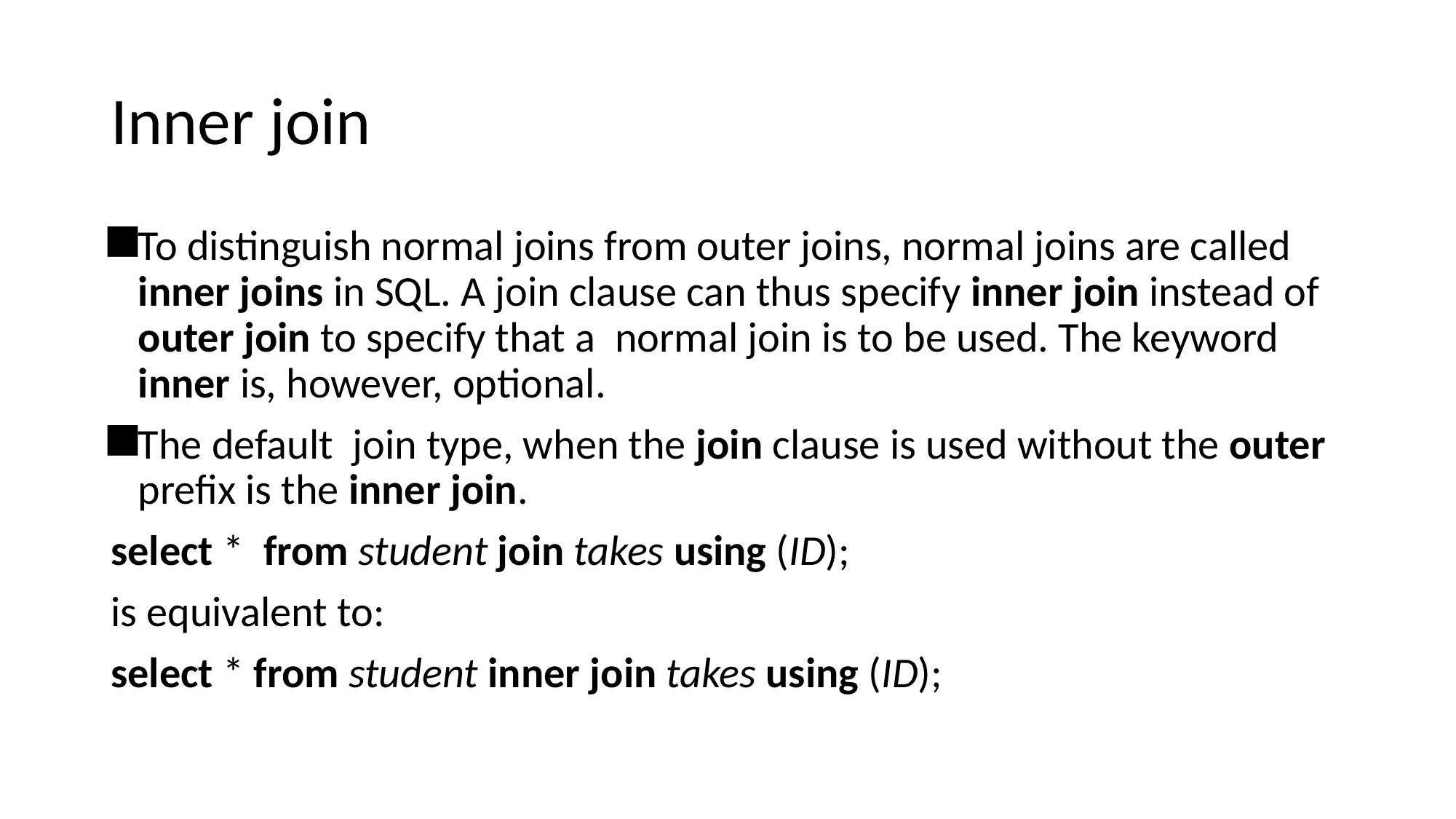

# Inner join
To distinguish normal joins from outer joins, normal joins are called inner joins in SQL. A join clause can thus specify inner join instead of outer join to specify that a  normal join is to be used. The keyword inner is, however, optional.
The default  join type, when the join clause is used without the outer prefix is the inner join.
select *  from student join takes using (ID);
is equivalent to:
select * from student inner join takes using (ID);